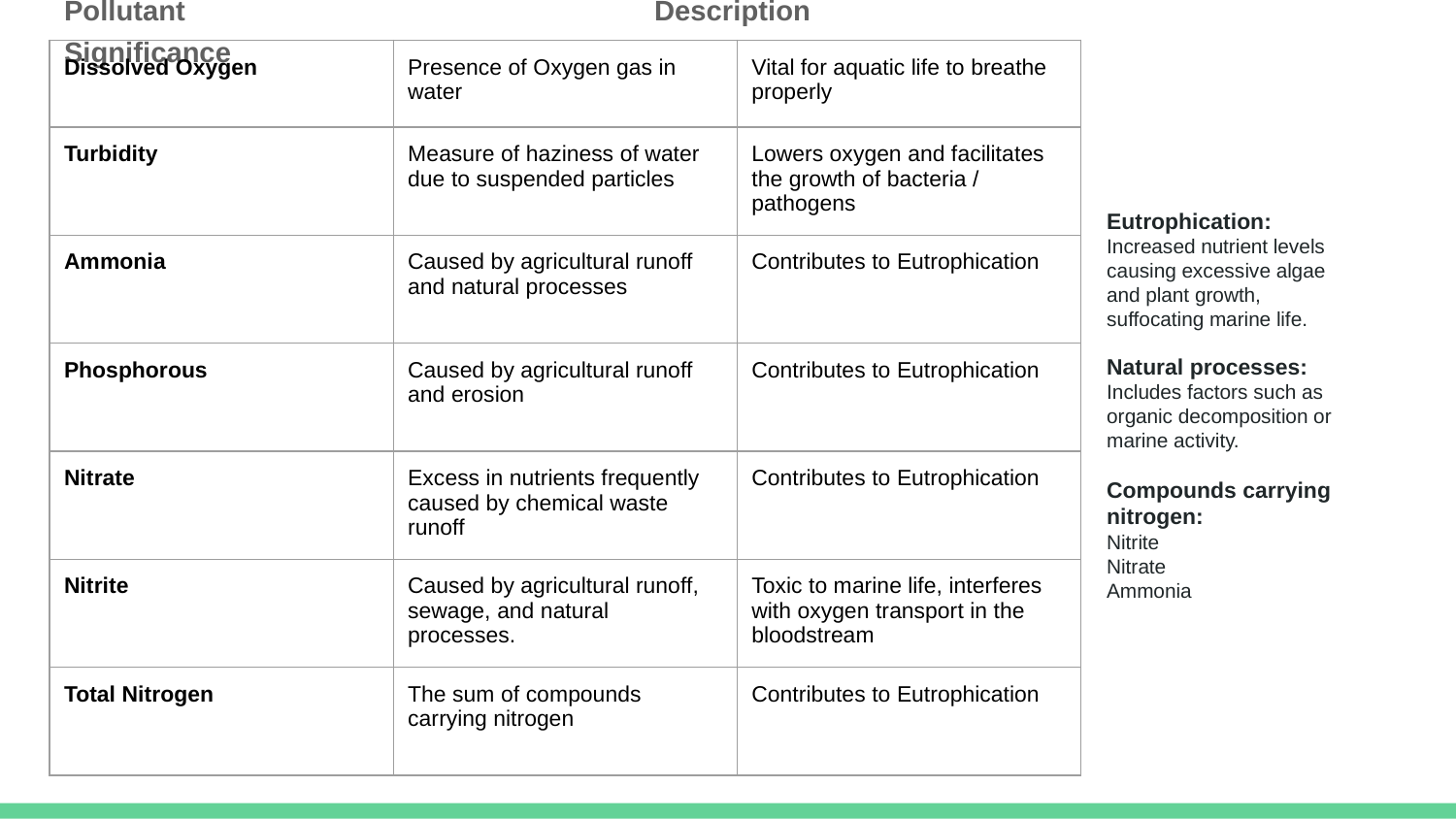

Pollutant			 	 Description			   Significance
| Dissolved Oxygen | Presence of Oxygen gas in water | Vital for aquatic life to breathe properly |
| --- | --- | --- |
| Turbidity | Measure of haziness of water due to suspended particles | Lowers oxygen and facilitates the growth of bacteria / pathogens |
| Ammonia | Caused by agricultural runoff and natural processes | Contributes to Eutrophication |
| Phosphorous | Caused by agricultural runoff and erosion | Contributes to Eutrophication |
| Nitrate | Excess in nutrients frequently caused by chemical waste runoff | Contributes to Eutrophication |
| Nitrite | Caused by agricultural runoff, sewage, and natural processes. | Toxic to marine life, interferes with oxygen transport in the bloodstream |
| Total Nitrogen | The sum of compounds carrying nitrogen | Contributes to Eutrophication |

Eutrophication:
Increased nutrient levels causing excessive algae and plant growth, suffocating marine life.

Natural processes:
Includes factors such as organic decomposition or marine activity.

Compounds carrying nitrogen:
Nitrite
Nitrate
Ammonia